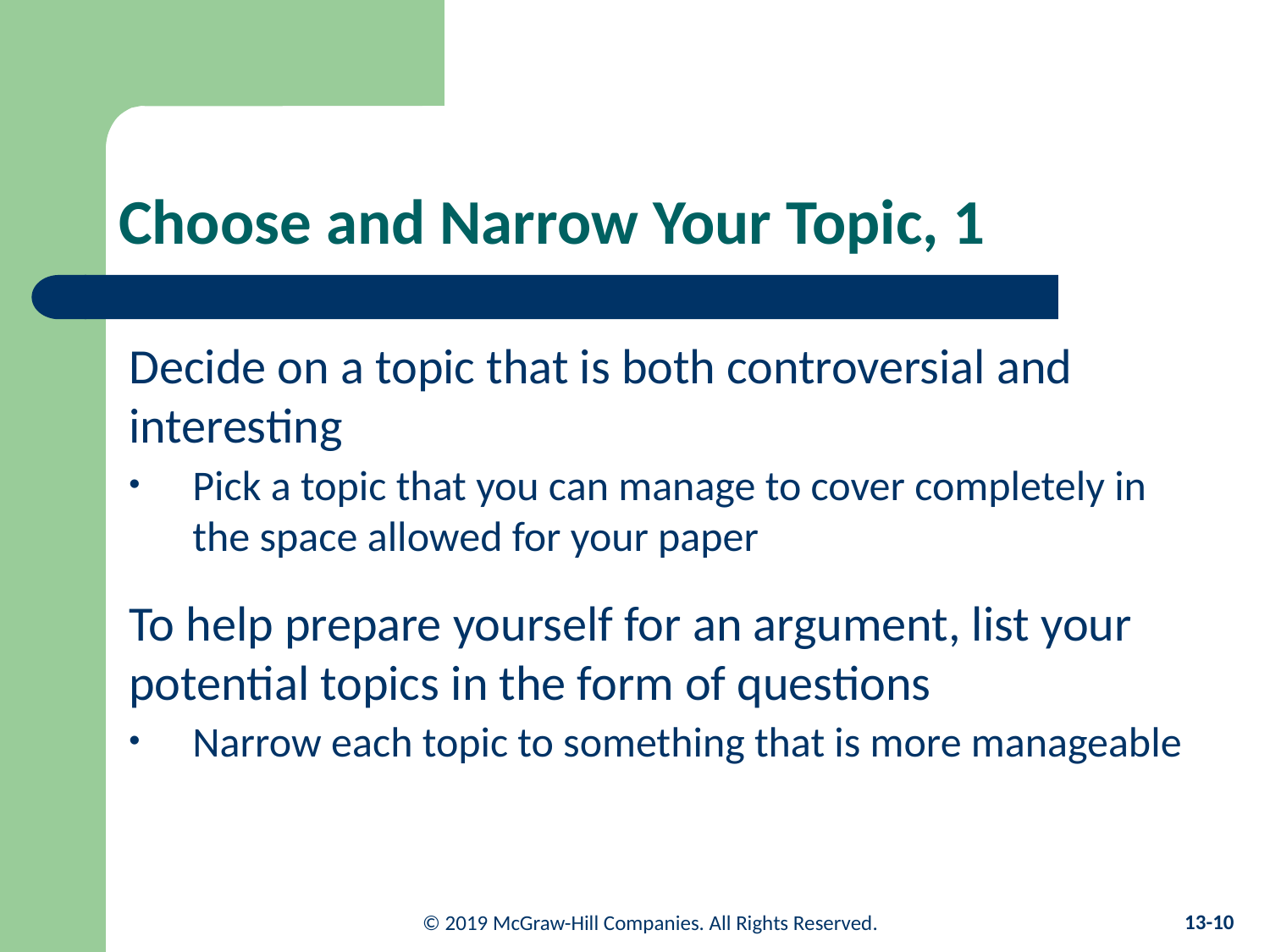

# Choose and Narrow Your Topic, 1
Decide on a topic that is both controversial and interesting
Pick a topic that you can manage to cover completely in the space allowed for your paper

To help prepare yourself for an argument, list your potential topics in the form of questions
Narrow each topic to something that is more manageable